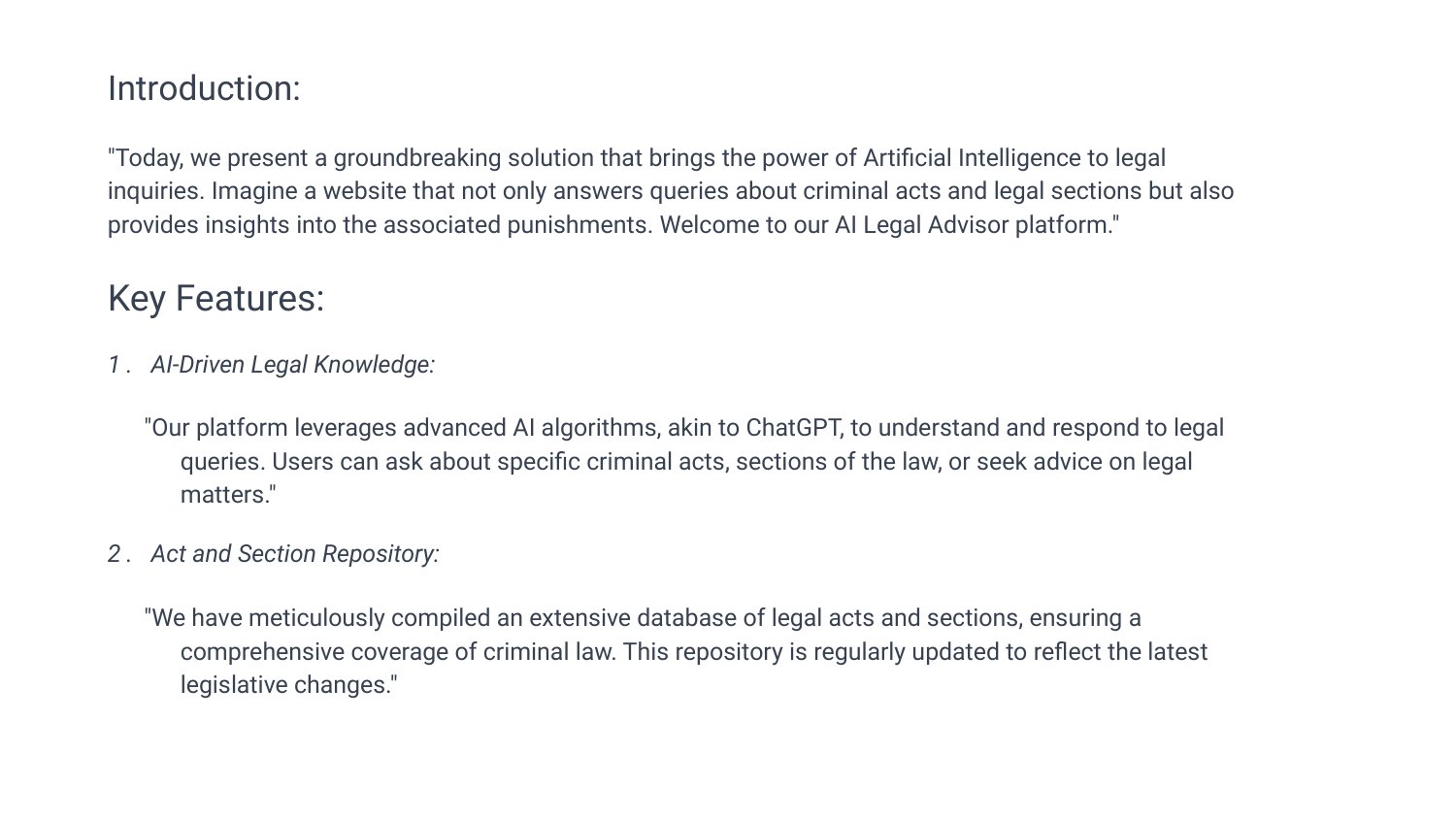

Introduction:
"Today, we present a groundbreaking solution that brings the power of Artificial Intelligence to legal inquiries. Imagine a website that not only answers queries about criminal acts and legal sections but also provides insights into the associated punishments. Welcome to our AI Legal Advisor platform."
Key Features:
1 .   AI-Driven Legal Knowledge:
"Our platform leverages advanced AI algorithms, akin to ChatGPT, to understand and respond to legal queries. Users can ask about specific criminal acts, sections of the law, or seek advice on legal matters."
2 .   Act and Section Repository:
"We have meticulously compiled an extensive database of legal acts and sections, ensuring a comprehensive coverage of criminal law. This repository is regularly updated to reflect the latest legislative changes."